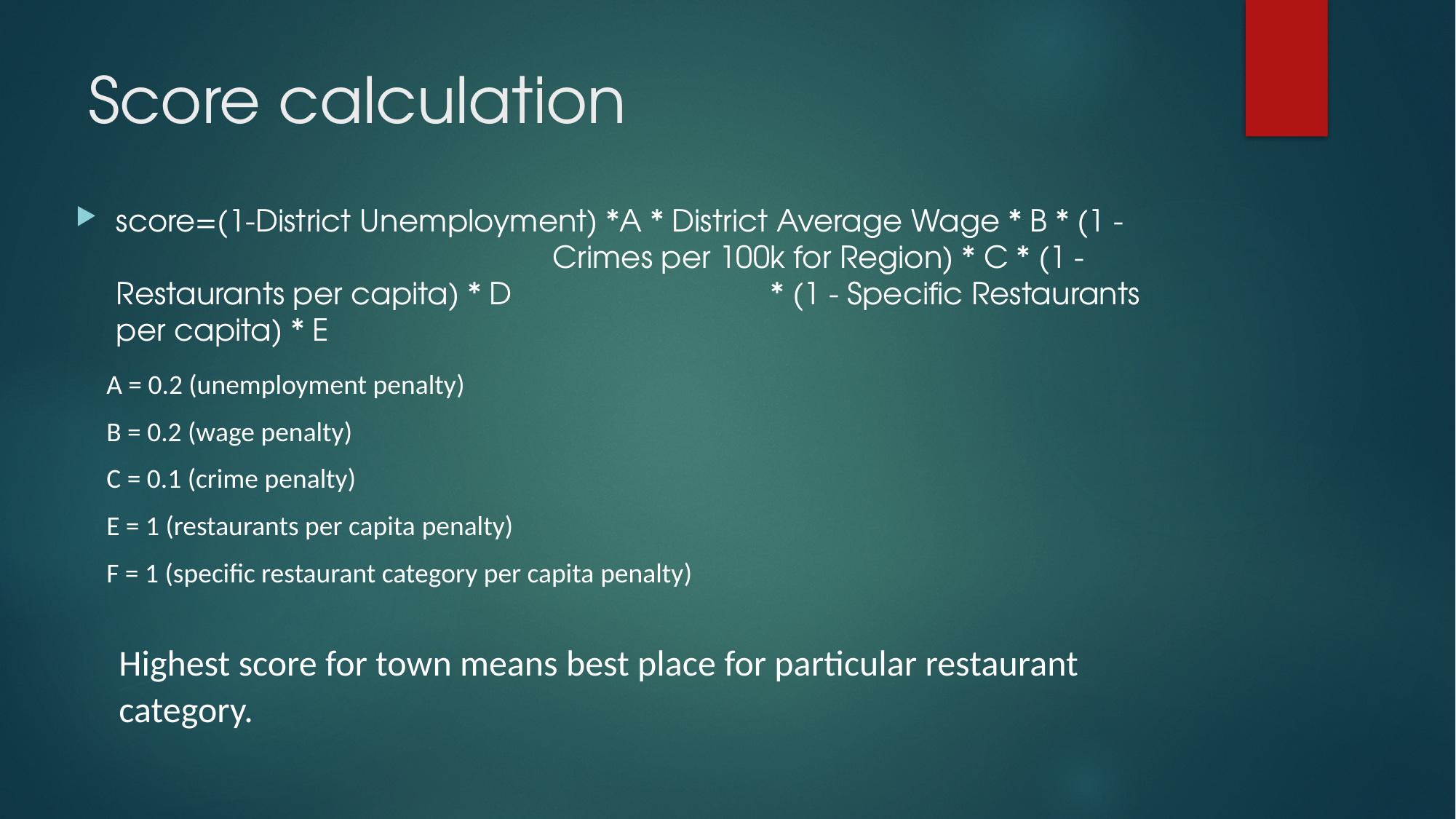

# Score calculation
score=(1-District Unemployment) *A * District Average Wage * B * (1 - 				Crimes per 100k for Region) * C * (1 - Restaurants per capita) * D 			* (1 - Specific Restaurants per capita) * E
A = 0.2 (unemployment penalty)
B = 0.2 (wage penalty)
C = 0.1 (crime penalty)
E = 1 (restaurants per capita penalty)
F = 1 (specific restaurant category per capita penalty)
Highest score for town means best place for particular restaurant category.